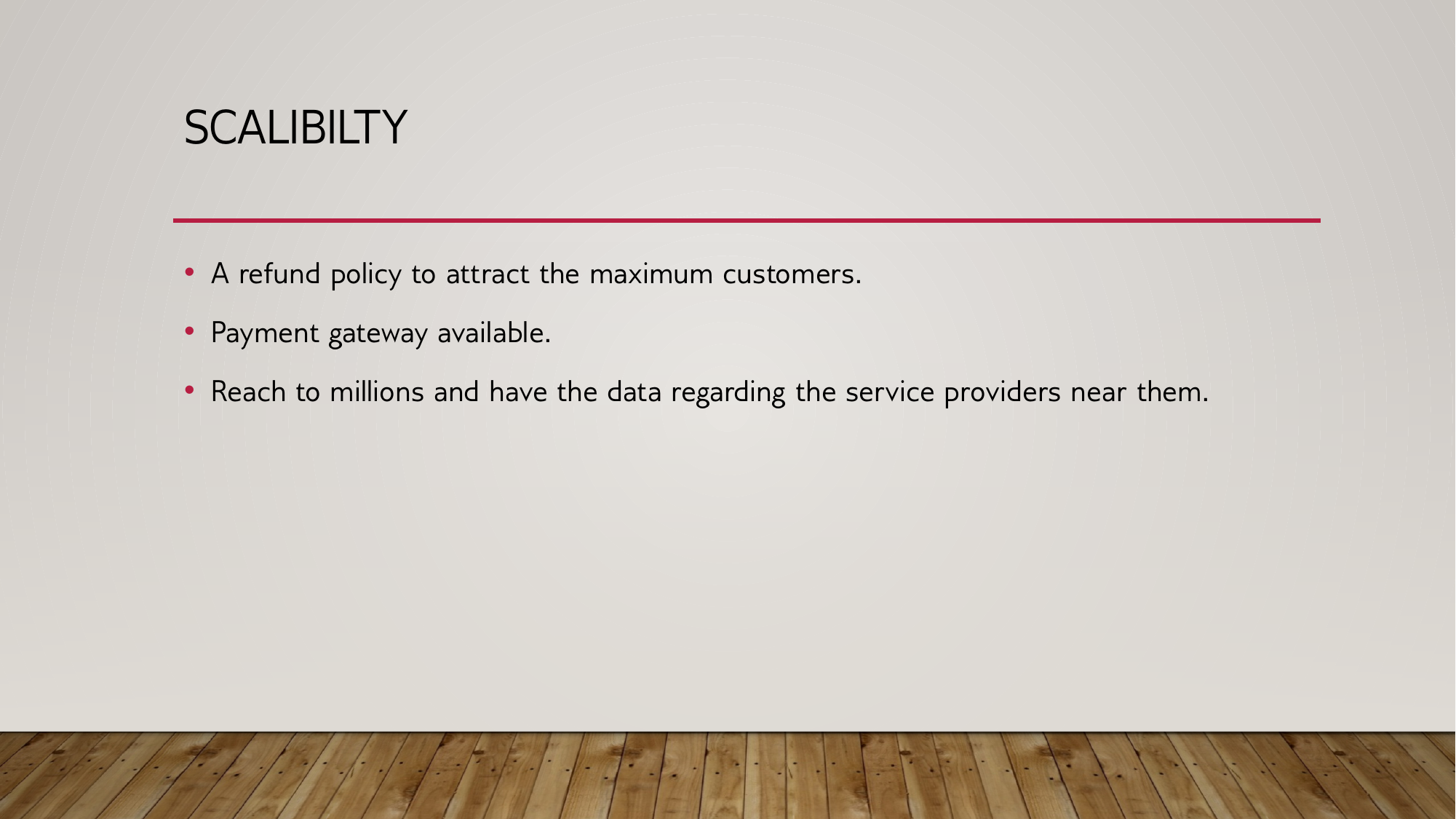

# SCALIBILTY
A refund policy to attract the maximum customers.
Payment gateway available.
Reach to millions and have the data regarding the service providers near them.